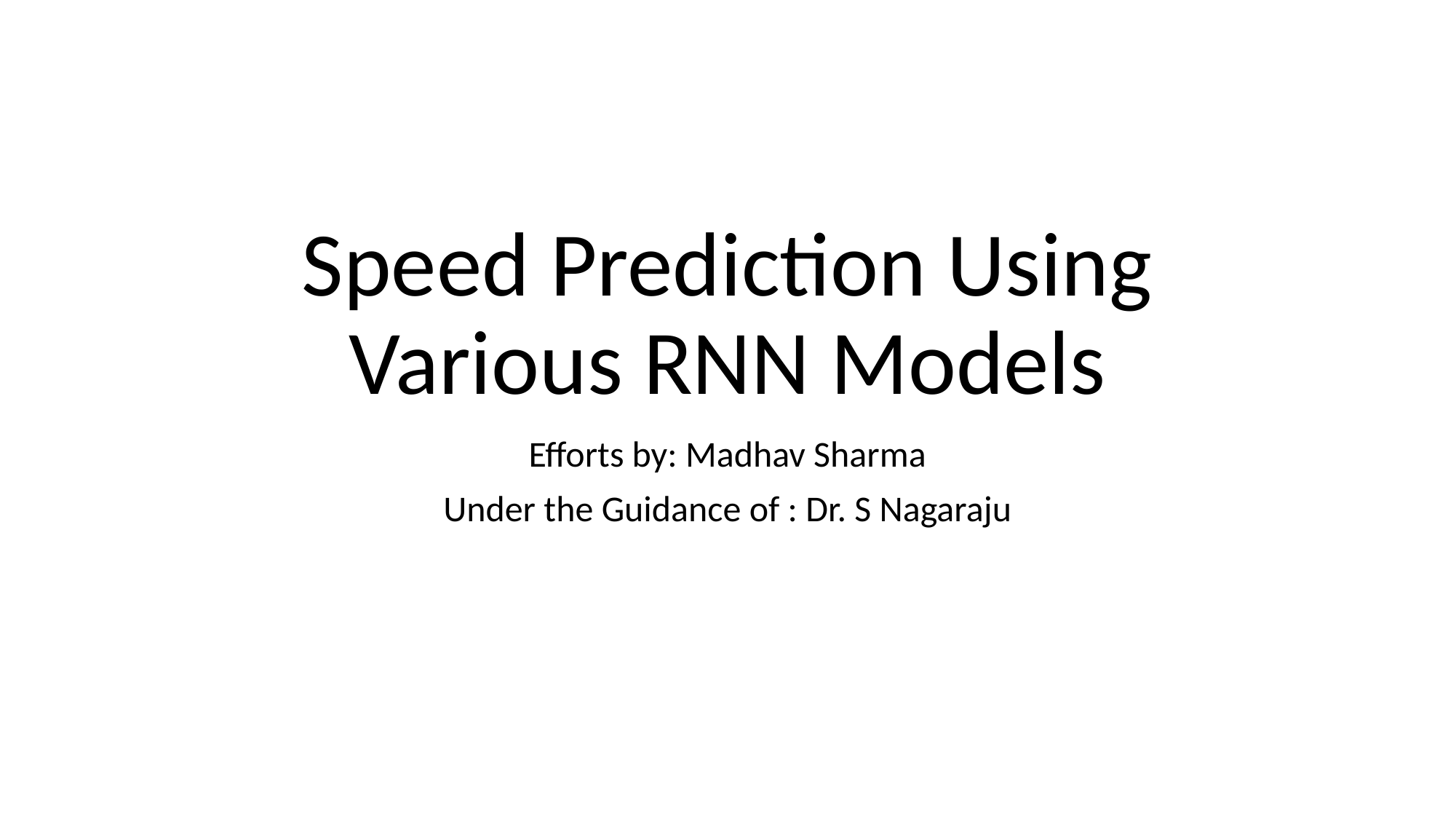

# Speed Prediction Using Various RNN Models
Efforts by: Madhav Sharma
Under the Guidance of : Dr. S Nagaraju